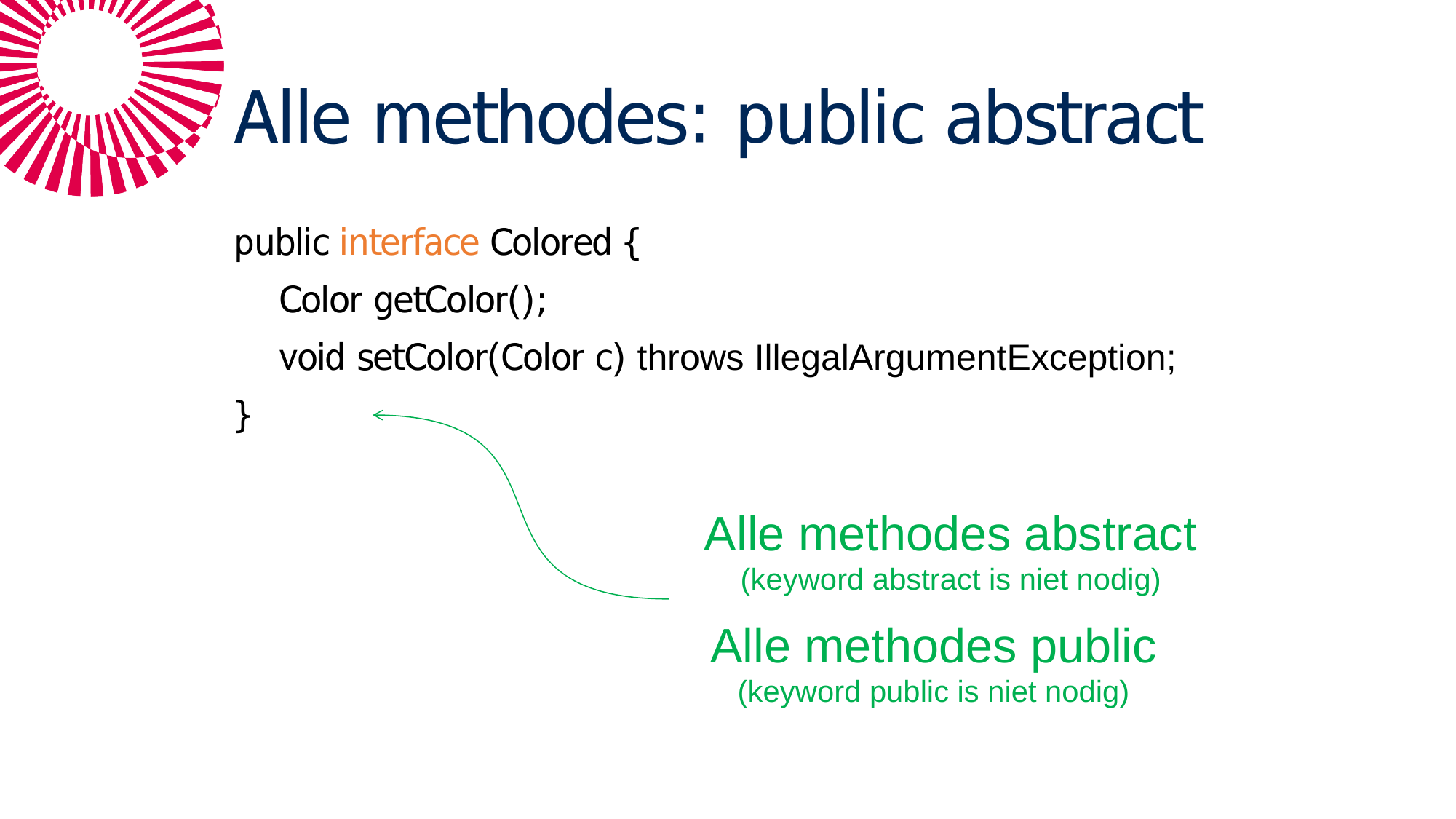

# Alle methodes: public abstract
public interface Colored {
    Color getColor();
    void setColor(Color c) throws IllegalArgumentException;
}

Alle methodes abstract
(keyword abstract is niet nodig)
Alle methodes public
(keyword public is niet nodig)